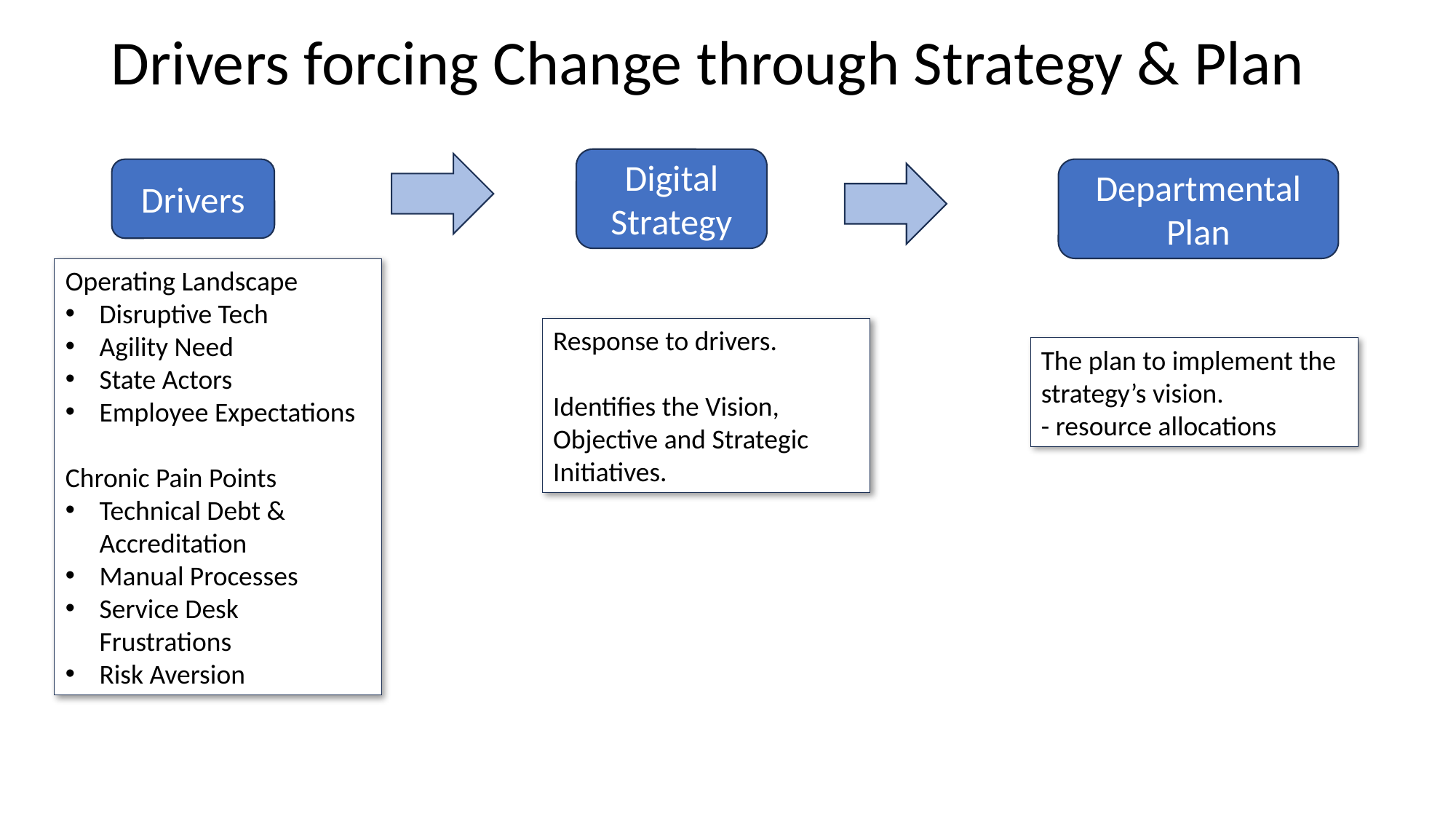

# Drivers forcing Change through Strategy & Plan
Digital Strategy

Drivers
Departmental Plan

Operating Landscape
Disruptive Tech
Agility Need
State Actors
Employee Expectations

Chronic Pain Points
Technical Debt & Accreditation
Manual Processes
Service Desk Frustrations
Risk Aversion
Response to drivers.

Identifies the Vision, Objective and Strategic Initiatives.
The plan to implement the strategy’s vision.
- resource allocations